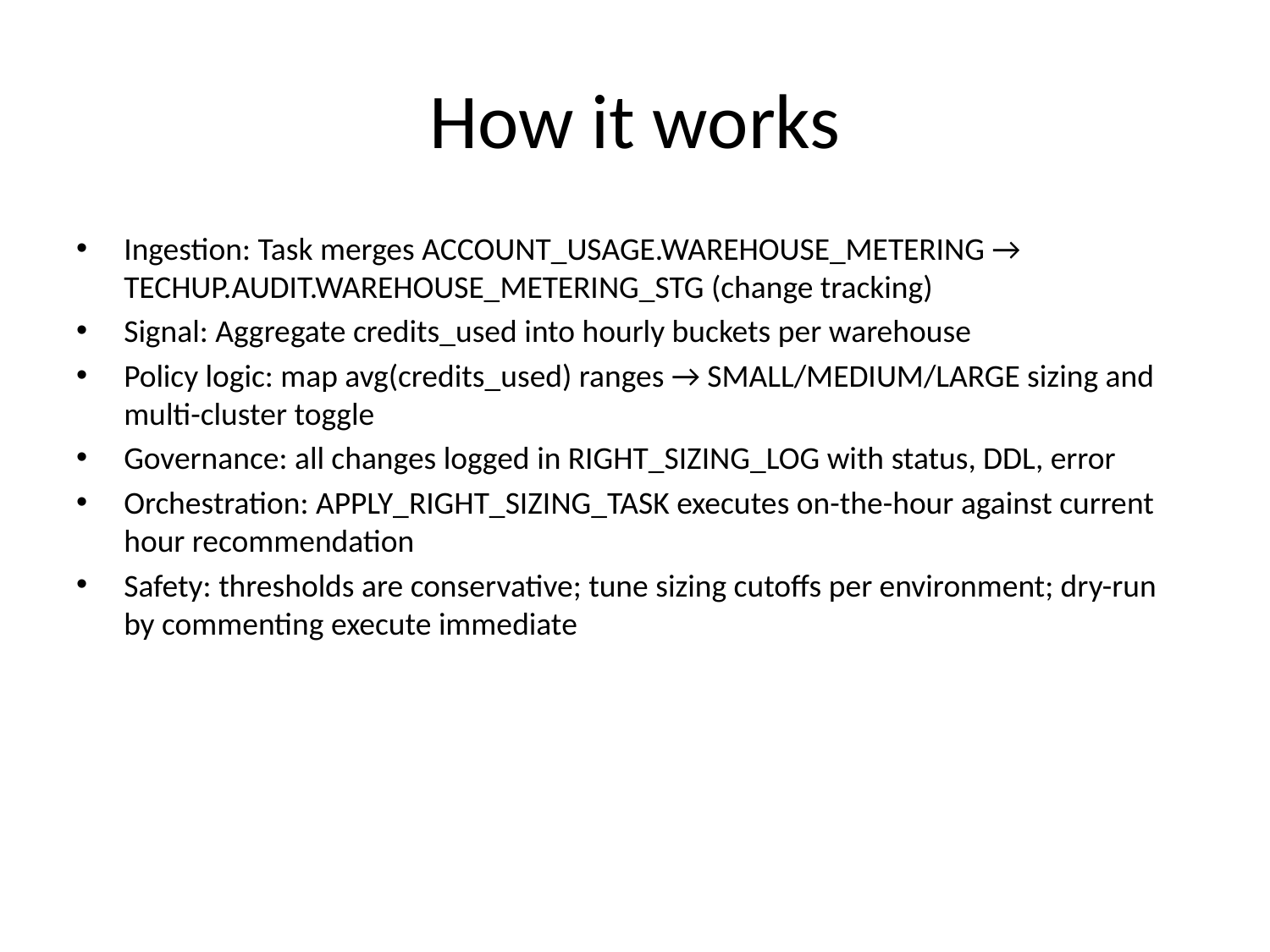

# How it works
Ingestion: Task merges ACCOUNT_USAGE.WAREHOUSE_METERING → TECHUP.AUDIT.WAREHOUSE_METERING_STG (change tracking)
Signal: Aggregate credits_used into hourly buckets per warehouse
Policy logic: map avg(credits_used) ranges → SMALL/MEDIUM/LARGE sizing and multi-cluster toggle
Governance: all changes logged in RIGHT_SIZING_LOG with status, DDL, error
Orchestration: APPLY_RIGHT_SIZING_TASK executes on-the-hour against current hour recommendation
Safety: thresholds are conservative; tune sizing cutoffs per environment; dry-run by commenting execute immediate